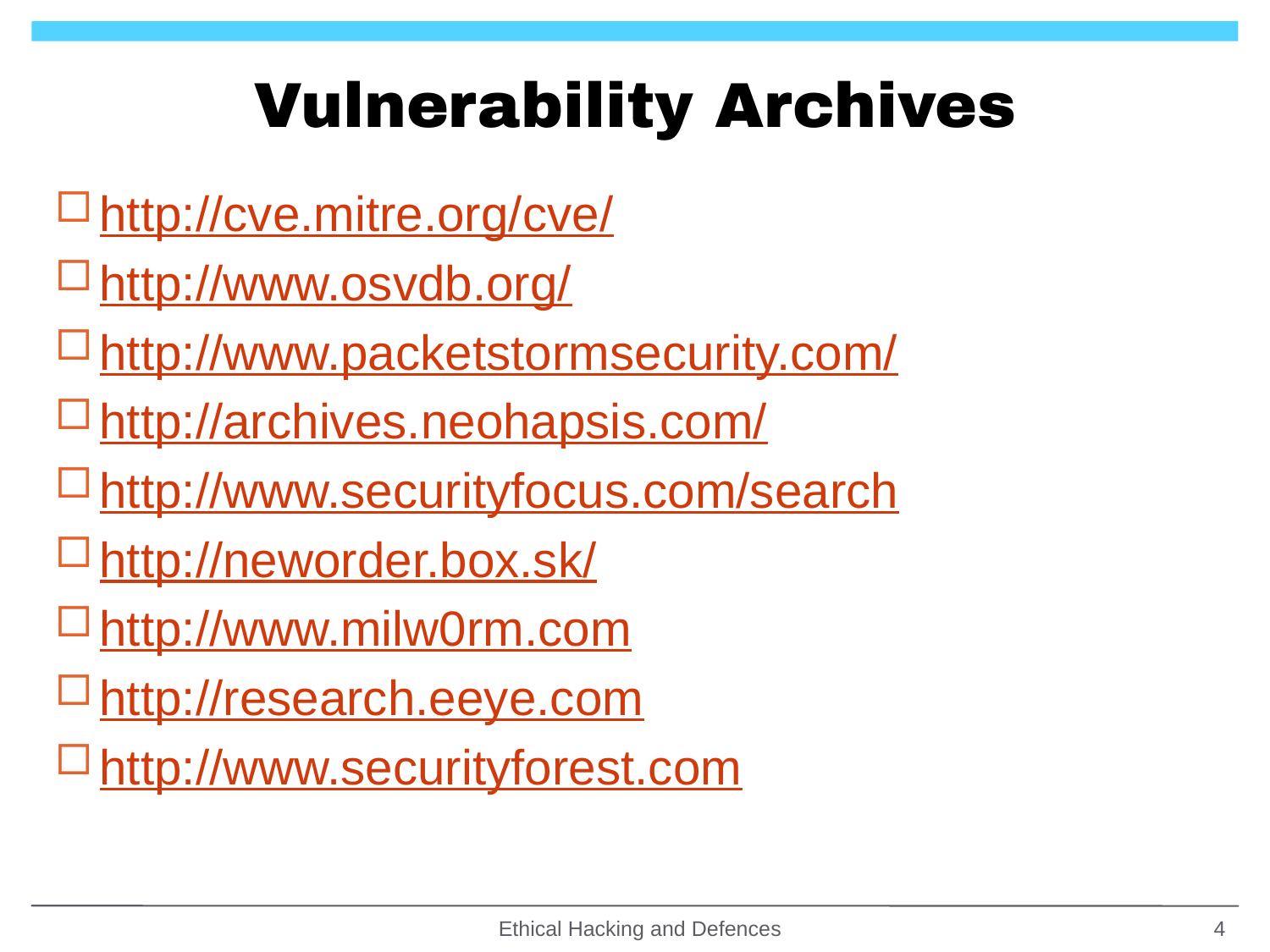

# Vulnerability Archives
http://cve.mitre.org/cve/
http://www.osvdb.org/
http://www.packetstormsecurity.com/
http://archives.neohapsis.com/
http://www.securityfocus.com/search
http://neworder.box.sk/
http://www.milw0rm.com
http://research.eeye.com
http://www.securityforest.com
Ethical Hacking and Defences
4